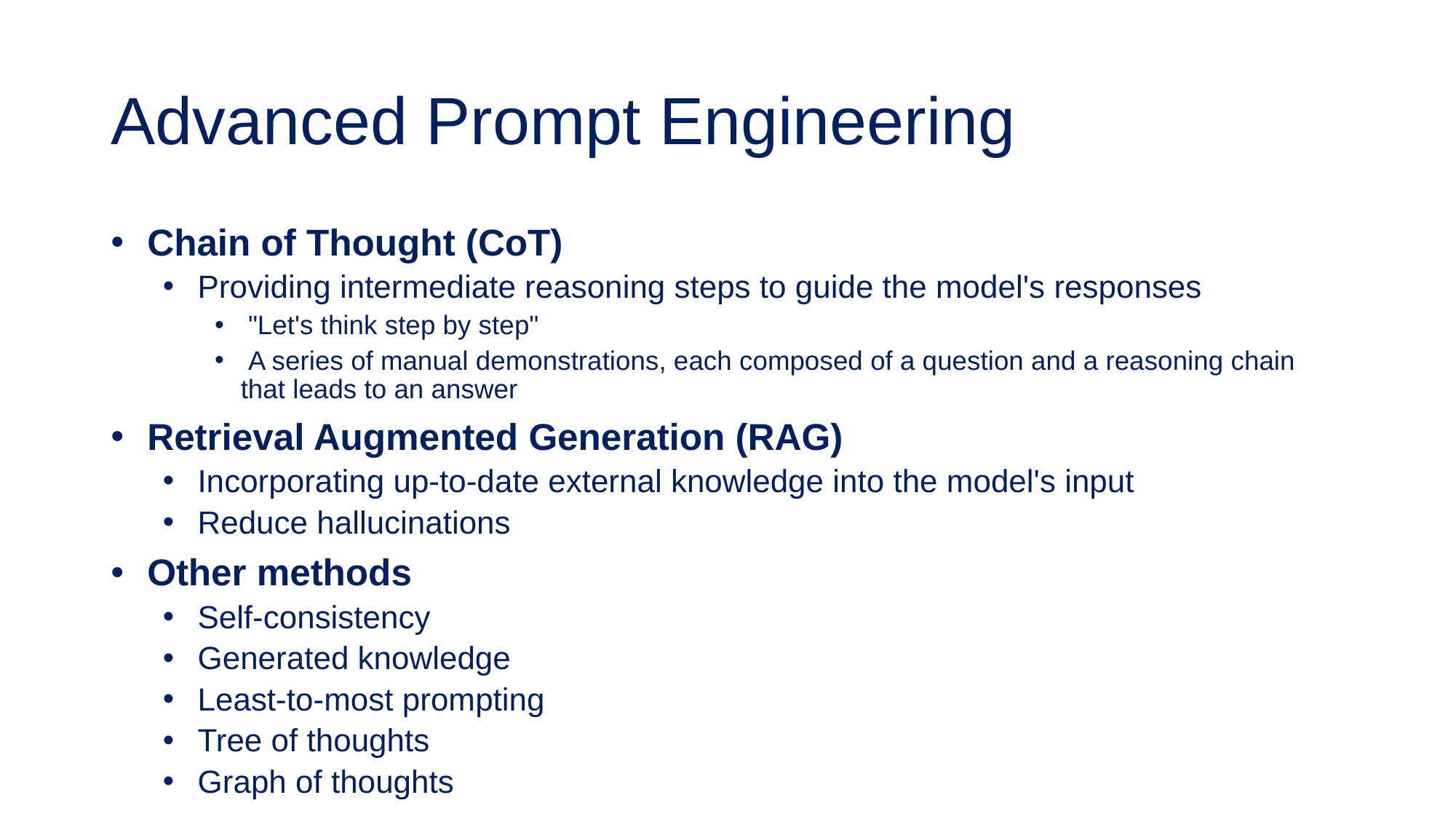

# Advanced Prompt Engineering
 Chain of Thought (CoT)
 Providing intermediate reasoning steps to guide the model's responses
 "Let's think step by step"
 A series of manual demonstrations, each composed of a question and a reasoning chain that leads to an answer
 Retrieval Augmented Generation (RAG)
 Incorporating up-to-date external knowledge into the model's input
 Reduce hallucinations
 Other methods
 Self-consistency
 Generated knowledge
 Least-to-most prompting
 Tree of thoughts
 Graph of thoughts